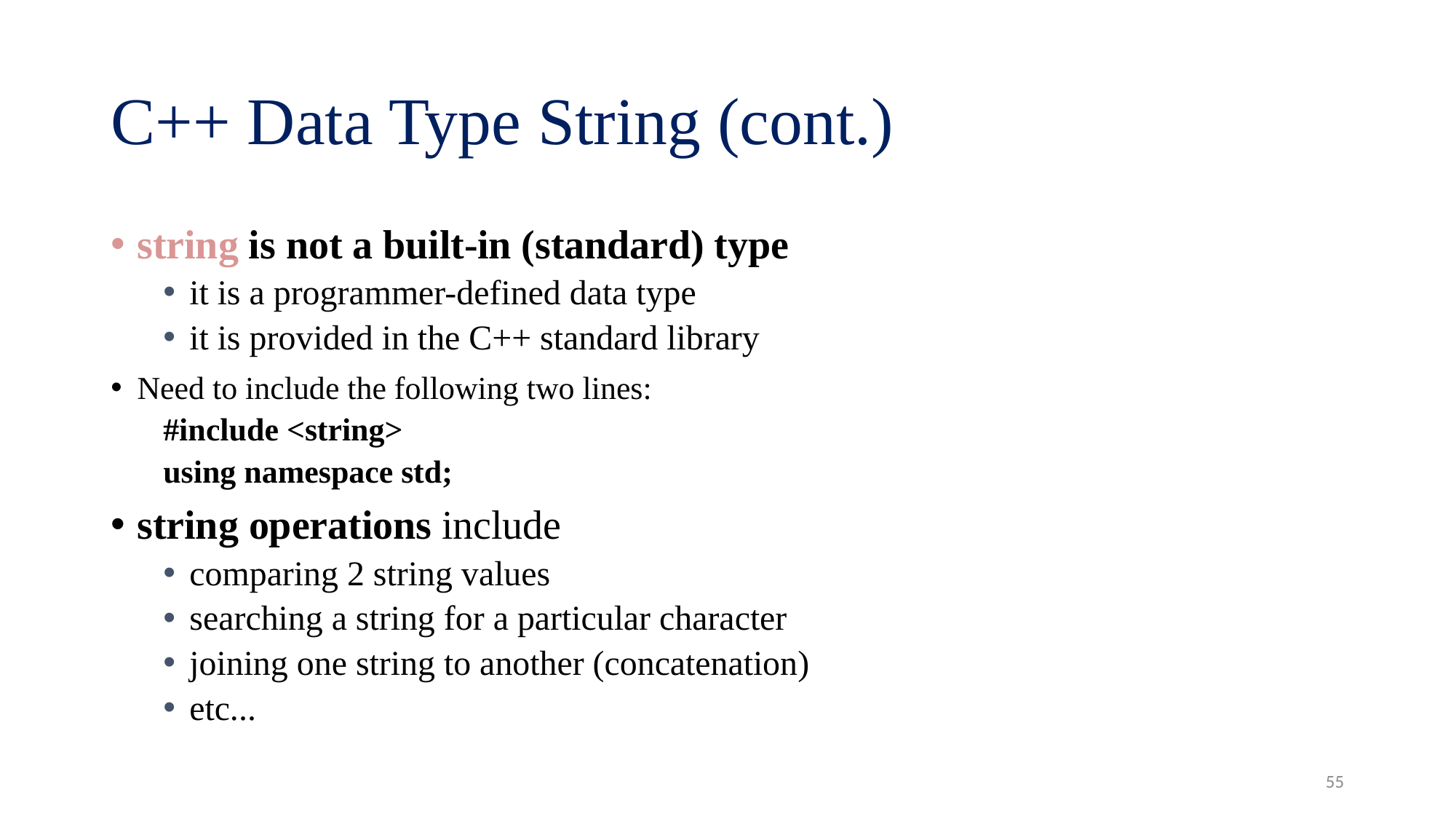

# C++ Data Type String (cont.)
string is not a built-in (standard) type
it is a programmer-defined data type
it is provided in the C++ standard library
Need to include the following two lines:
#include <string>
using namespace std;
string operations include
comparing 2 string values
searching a string for a particular character
joining one string to another (concatenation)
etc...

55